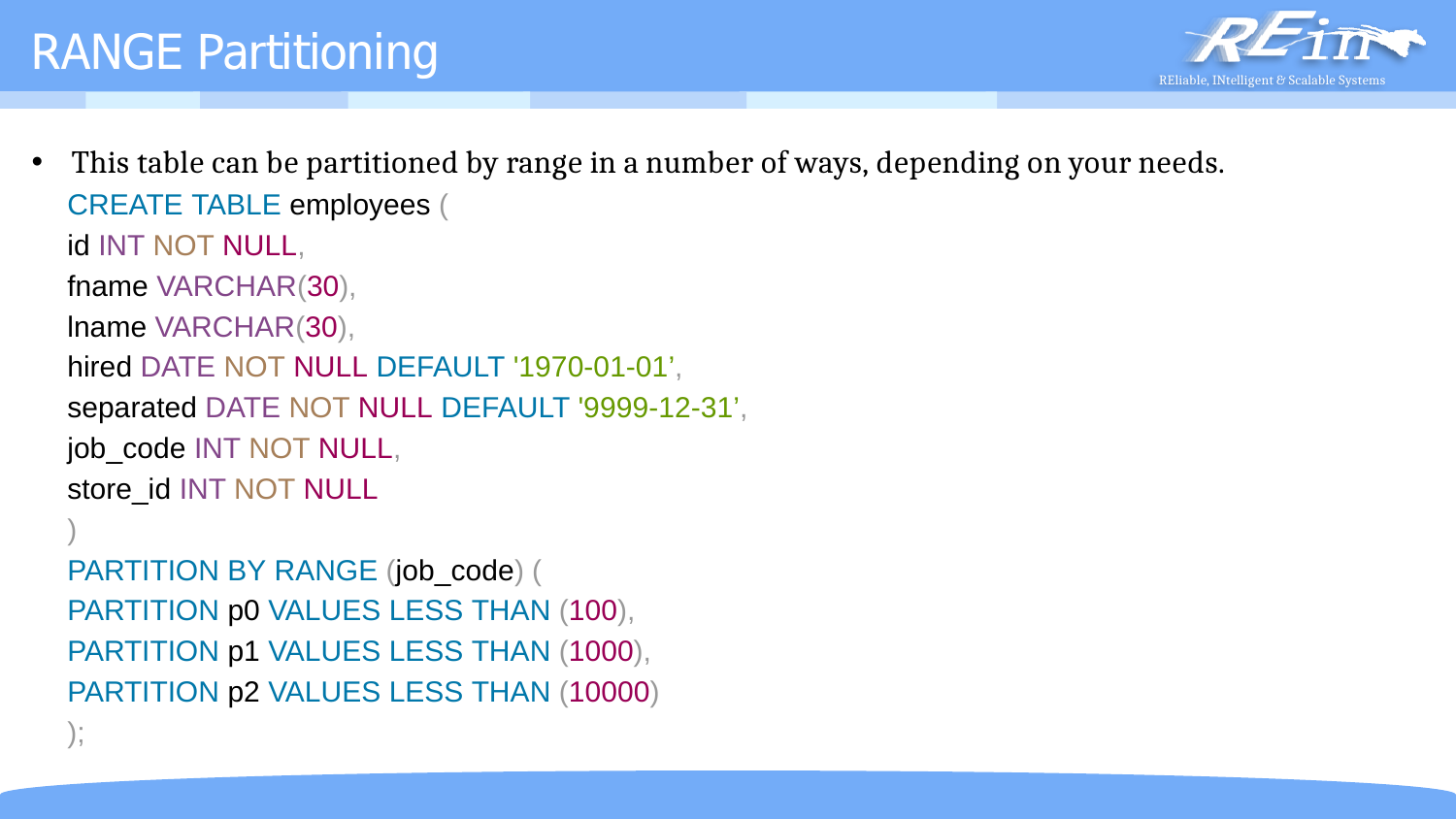

# RANGE Partitioning
This table can be partitioned by range in a number of ways, depending on your needs.
CREATE TABLE employees (
	id INT NOT NULL,
	fname VARCHAR(30),
	lname VARCHAR(30),
	hired DATE NOT NULL DEFAULT '1970-01-01’,
	separated DATE NOT NULL DEFAULT '9999-12-31’,
	job_code INT NOT NULL,
	store_id INT NOT NULL
)
PARTITION BY RANGE (job_code) (
	PARTITION p0 VALUES LESS THAN (100),
	PARTITION p1 VALUES LESS THAN (1000),
	PARTITION p2 VALUES LESS THAN (10000)
);

12